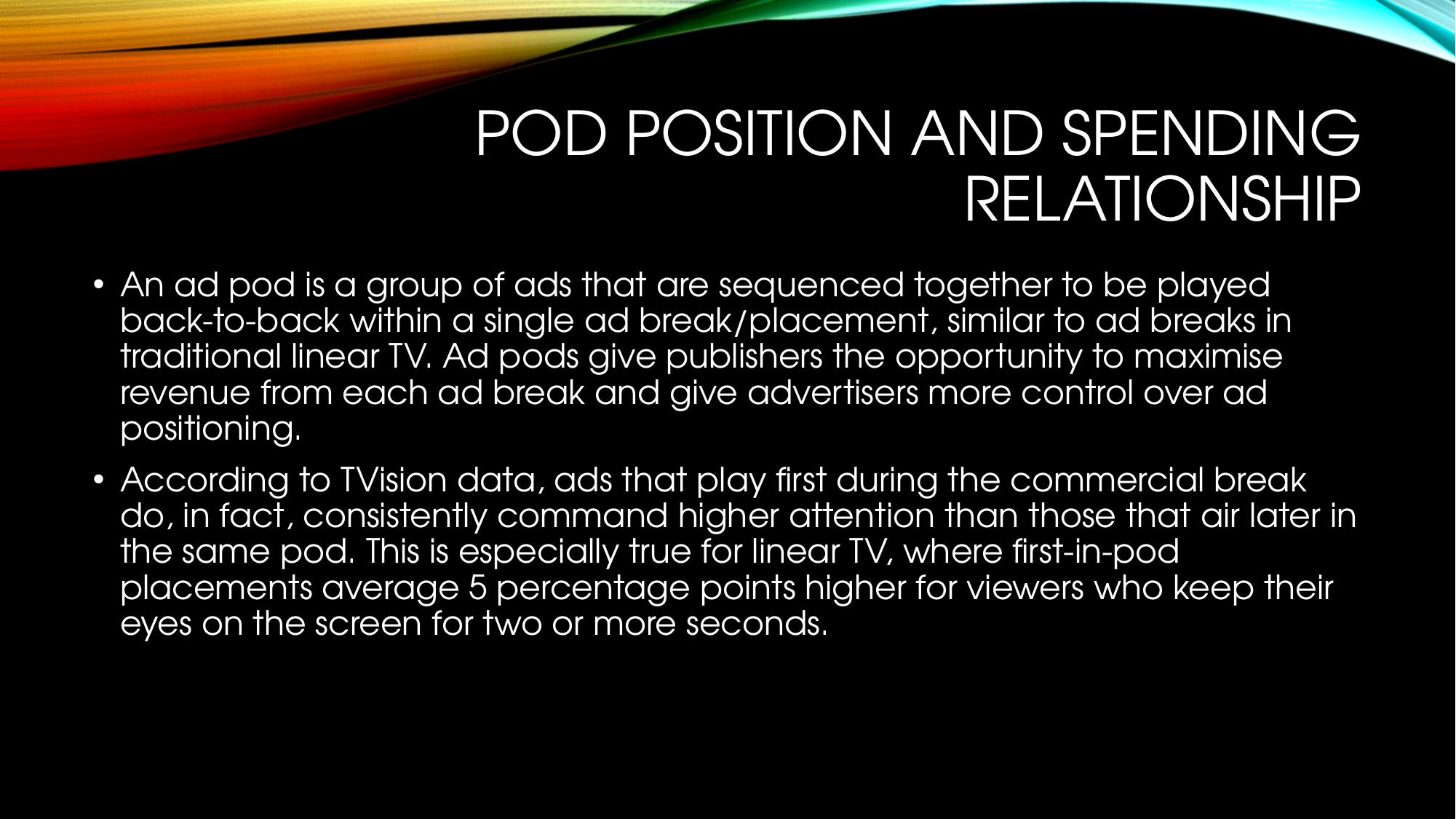

# Pod position and spending relationship
An ad pod is a group of ads that are sequenced together to be played back-to-back within a single ad break/placement, similar to ad breaks in traditional linear TV. Ad pods give publishers the opportunity to maximise revenue from each ad break and give advertisers more control over ad positioning.
According to TVision data, ads that play first during the commercial break do, in fact, consistently command higher attention than those that air later in the same pod. This is especially true for linear TV, where first-in-pod placements average 5 percentage points higher for viewers who keep their eyes on the screen for two or more seconds.